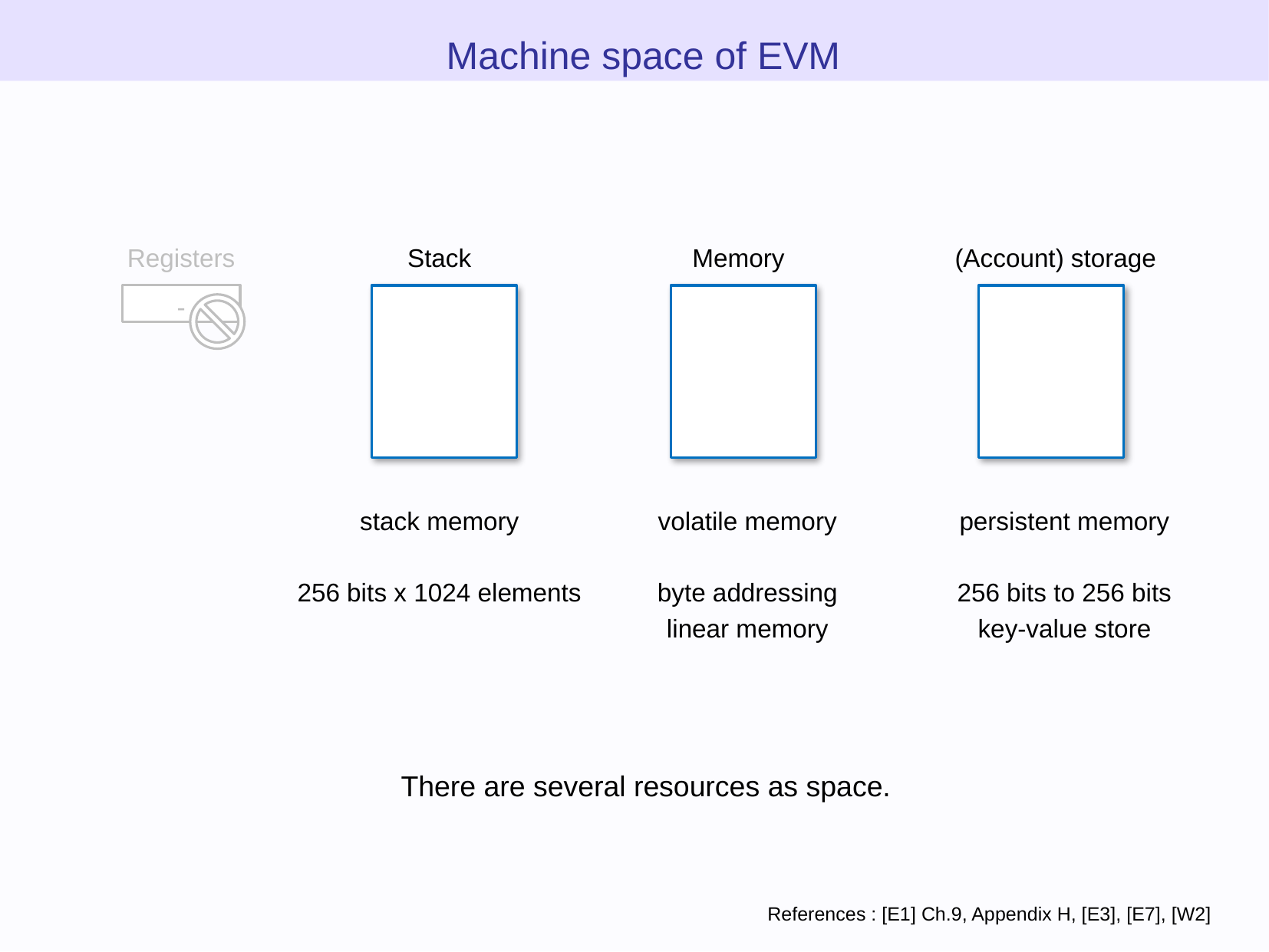

Machine space of EVM
Registers
Stack
Memory
(Account) storage
-

stack memory

256 bits x 1024 elements
volatile memory

byte addressing
linear memory
persistent memory

256 bits to 256 bits
key-value store
There are several resources as space.
References : [E1] Ch.9, Appendix H, [E3], [E7], [W2]